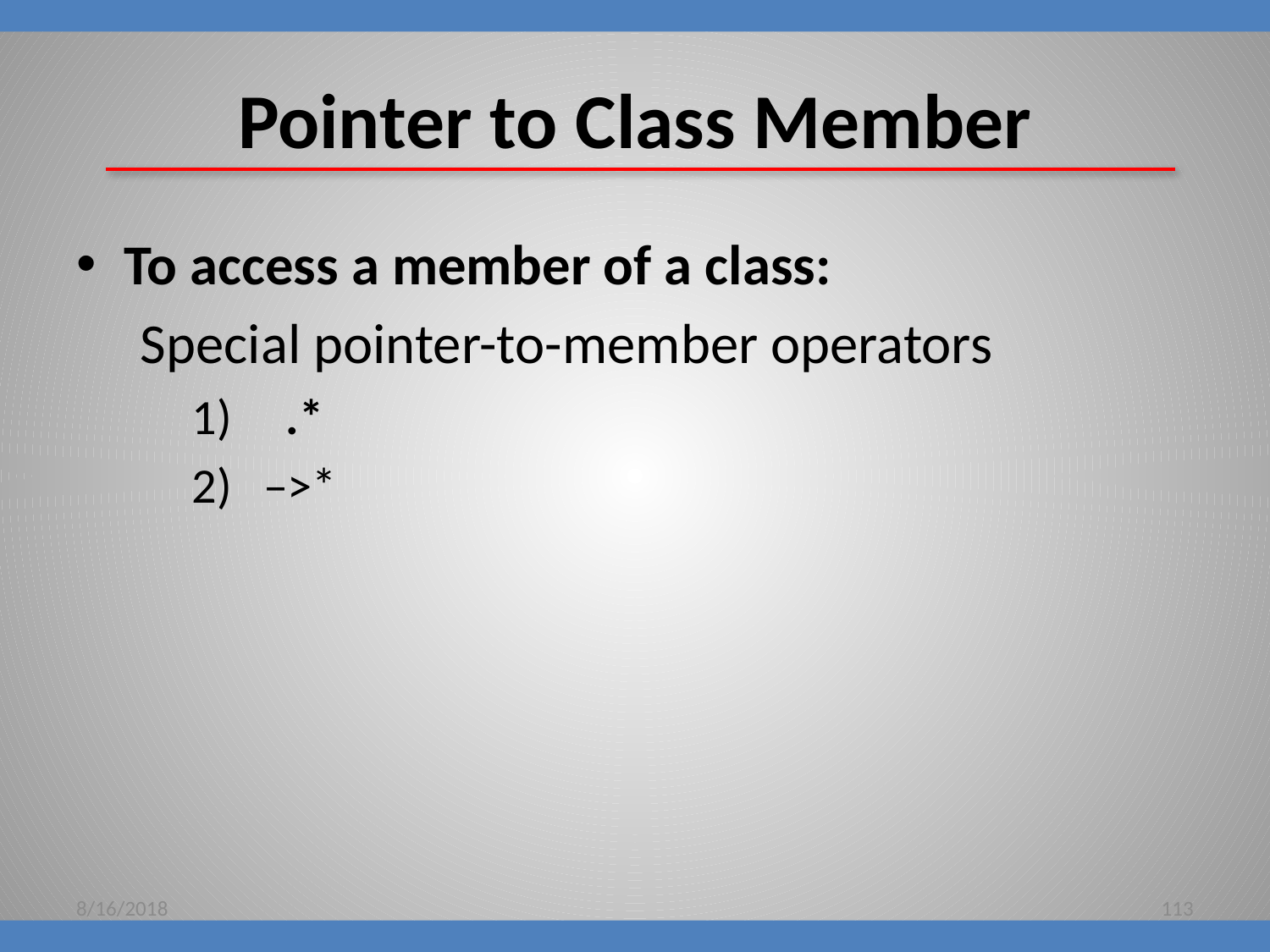

# Pointer to Class Member
To access a member of a class:
Special pointer-to-member operators
  .*
–>*
8/16/2018
113